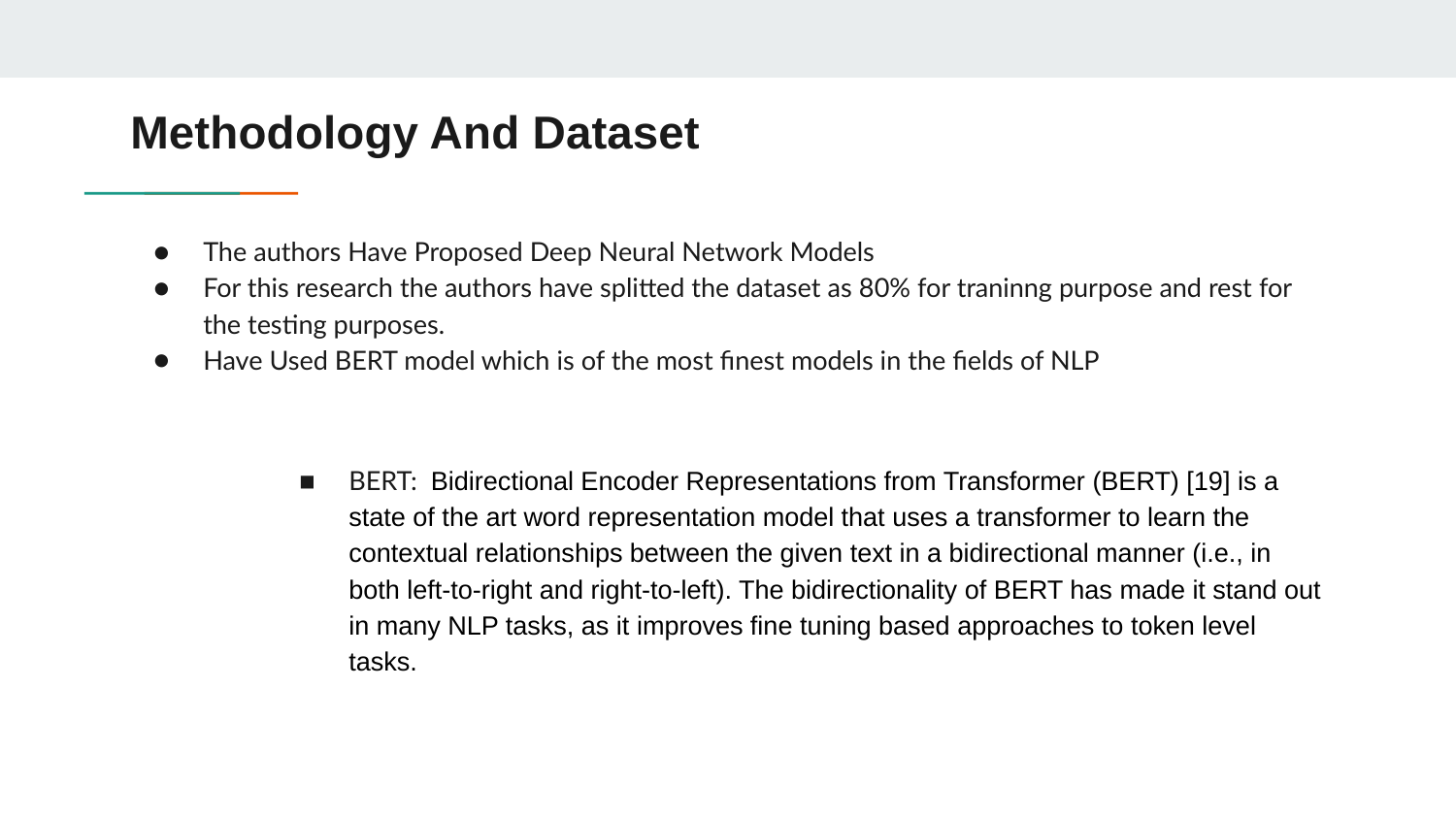

# Methodology And Dataset

The authors Have Proposed Deep Neural Network Models
For this research the authors have splitted the dataset as 80% for traninng purpose and rest for the testing purposes.
Have Used BERT model which is of the most finest models in the fields of NLP

BERT:  Bidirectional Encoder Representations from Transformer (BERT) [19] is a state of the art word representation model that uses a transformer to learn the contextual relationships between the given text in a bidirectional manner (i.e., in both left-to-right and right-to-left). The bidirectionality of BERT has made it stand out in many NLP tasks, as it improves fine tuning based approaches to token level tasks.